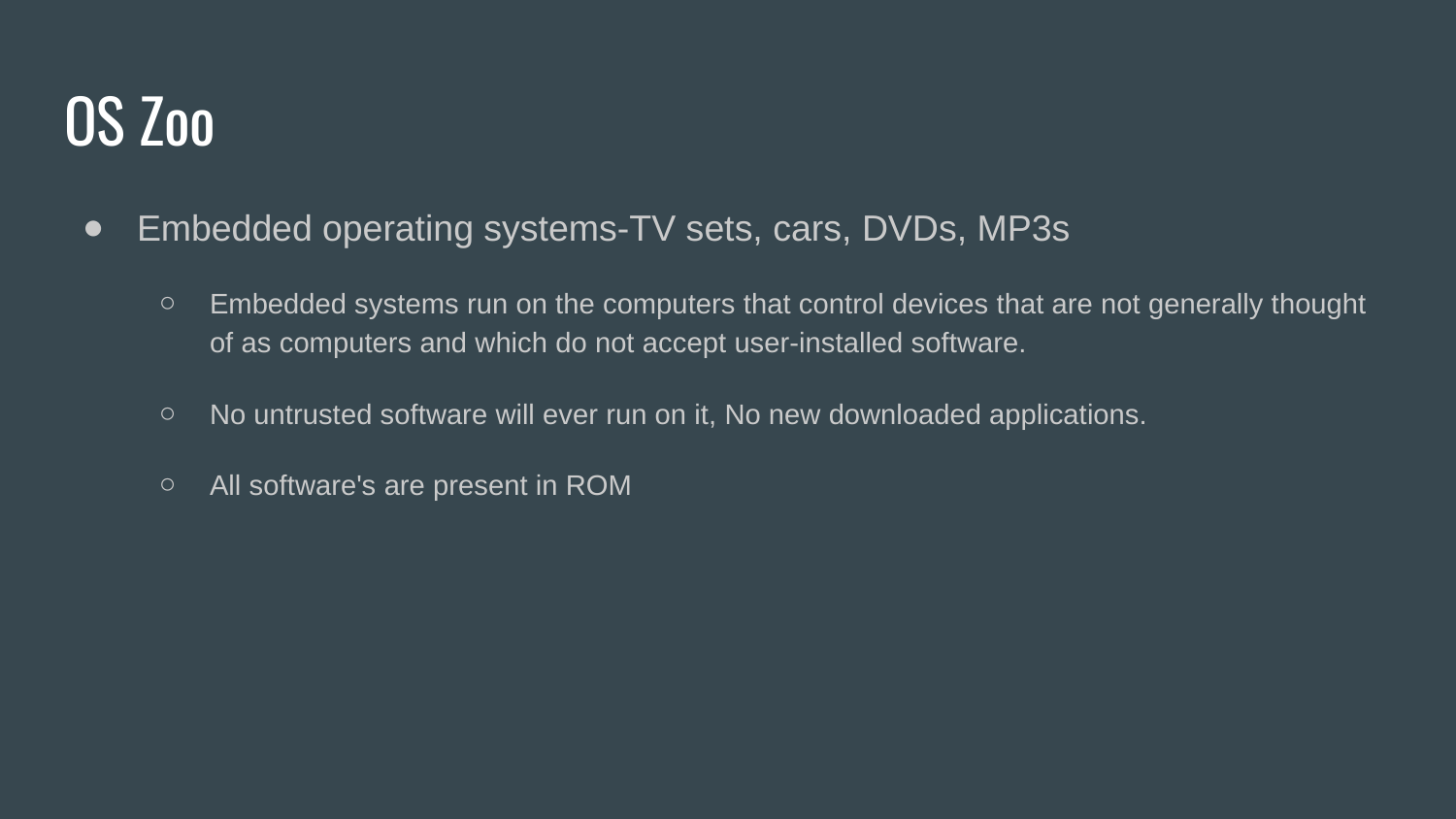

# OS Zoo
Embedded operating systems-TV sets, cars, DVDs, MP3s
Embedded systems run on the computers that control devices that are not generally thought of as computers and which do not accept user-installed software.
No untrusted software will ever run on it, No new downloaded applications.
All software's are present in ROM